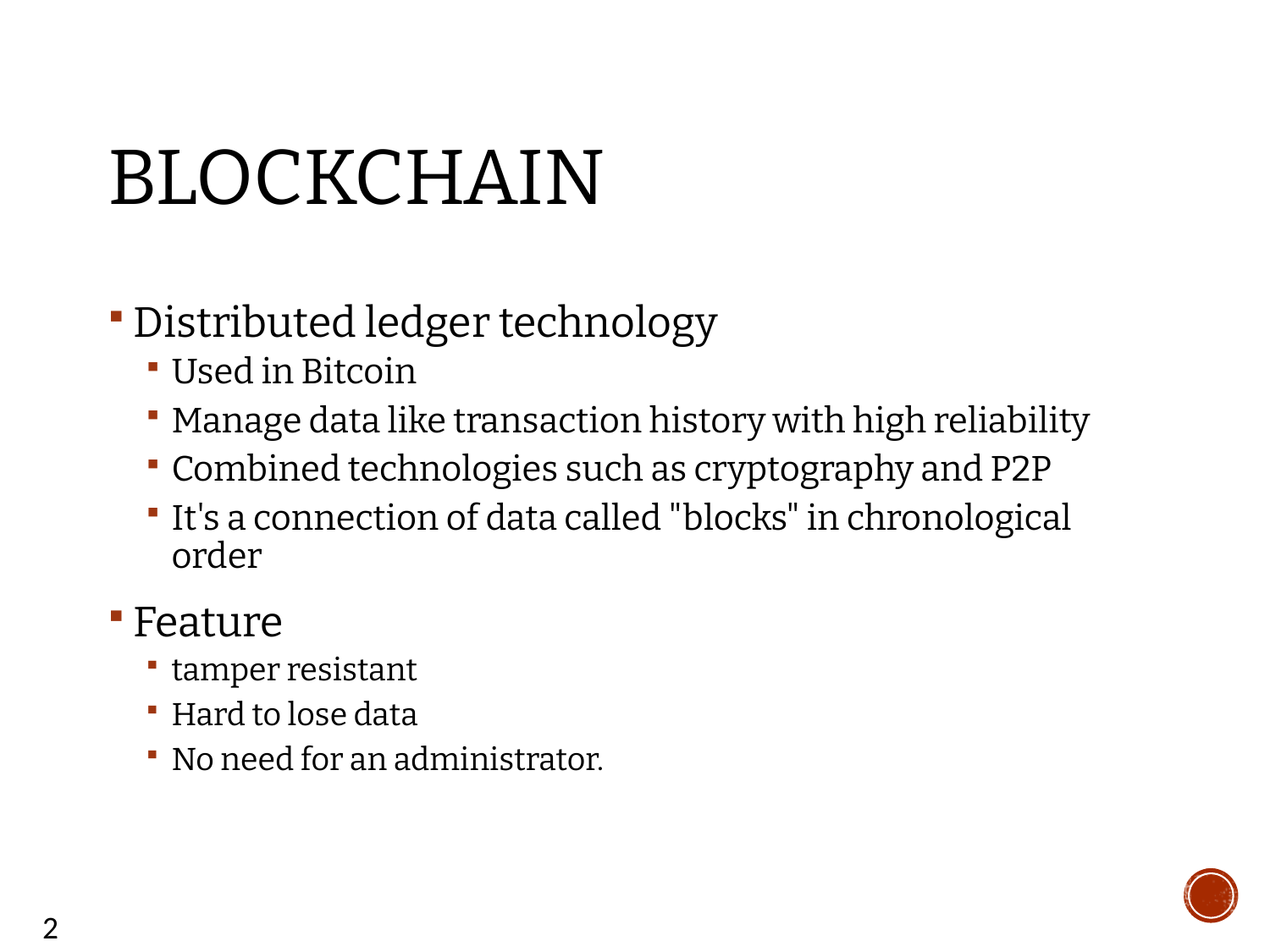

# blockchain
Distributed ledger technology
Used in Bitcoin
Manage data like transaction history with high reliability
Combined technologies such as cryptography and P2P
It's a connection of data called "blocks" in chronological order
Feature
tamper resistant
Hard to lose data
No need for an administrator.
2